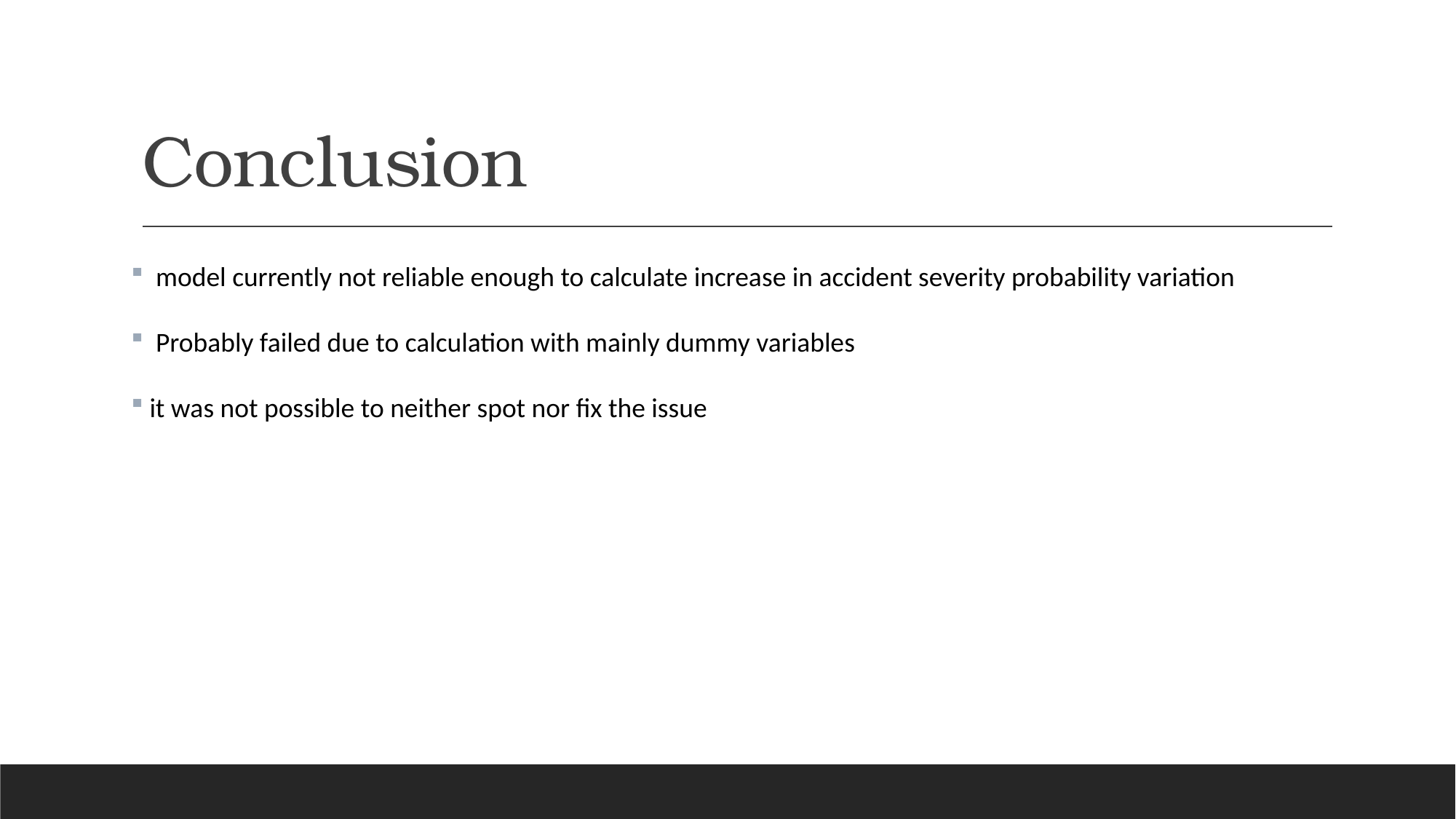

# Conclusion
  model currently not reliable enough to calculate increase in accident severity probability variation
  Probably failed due to calculation with mainly dummy variables
 it was not possible to neither spot nor fix the issue